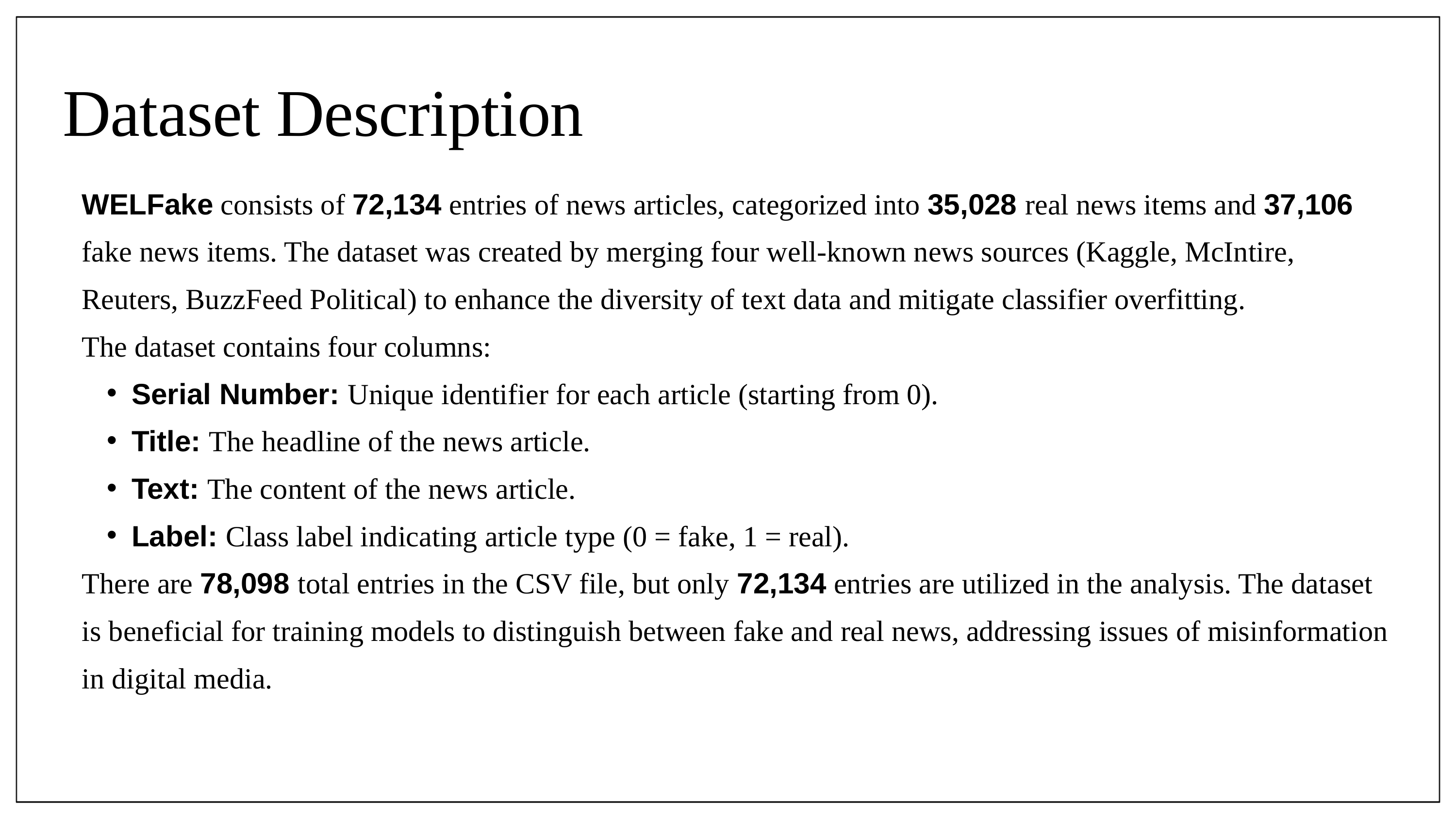

Dataset Description
WELFake consists of 72,134 entries of news articles, categorized into 35,028 real news items and 37,106 fake news items. The dataset was created by merging four well-known news sources (Kaggle, McIntire, Reuters, BuzzFeed Political) to enhance the diversity of text data and mitigate classifier overfitting.
The dataset contains four columns:
Serial Number: Unique identifier for each article (starting from 0).
Title: The headline of the news article.
Text: The content of the news article.
Label: Class label indicating article type (0 = fake, 1 = real).
There are 78,098 total entries in the CSV file, but only 72,134 entries are utilized in the analysis. The dataset is beneficial for training models to distinguish between fake and real news, addressing issues of misinformation in digital media.